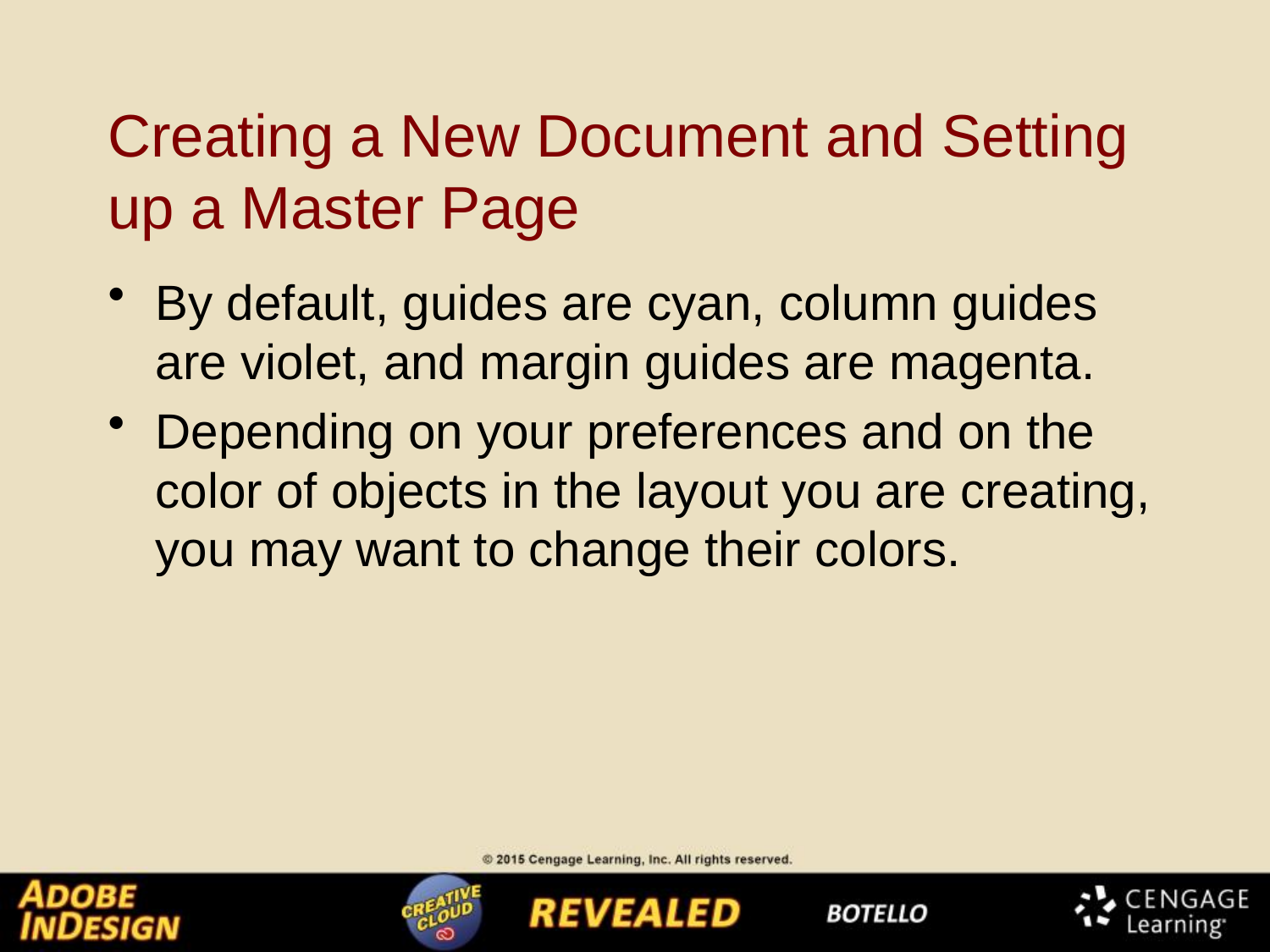

# Creating a New Document and Setting up a Master Page
By default, guides are cyan, column guides are violet, and margin guides are magenta.
Depending on your preferences and on the color of objects in the layout you are creating, you may want to change their colors.